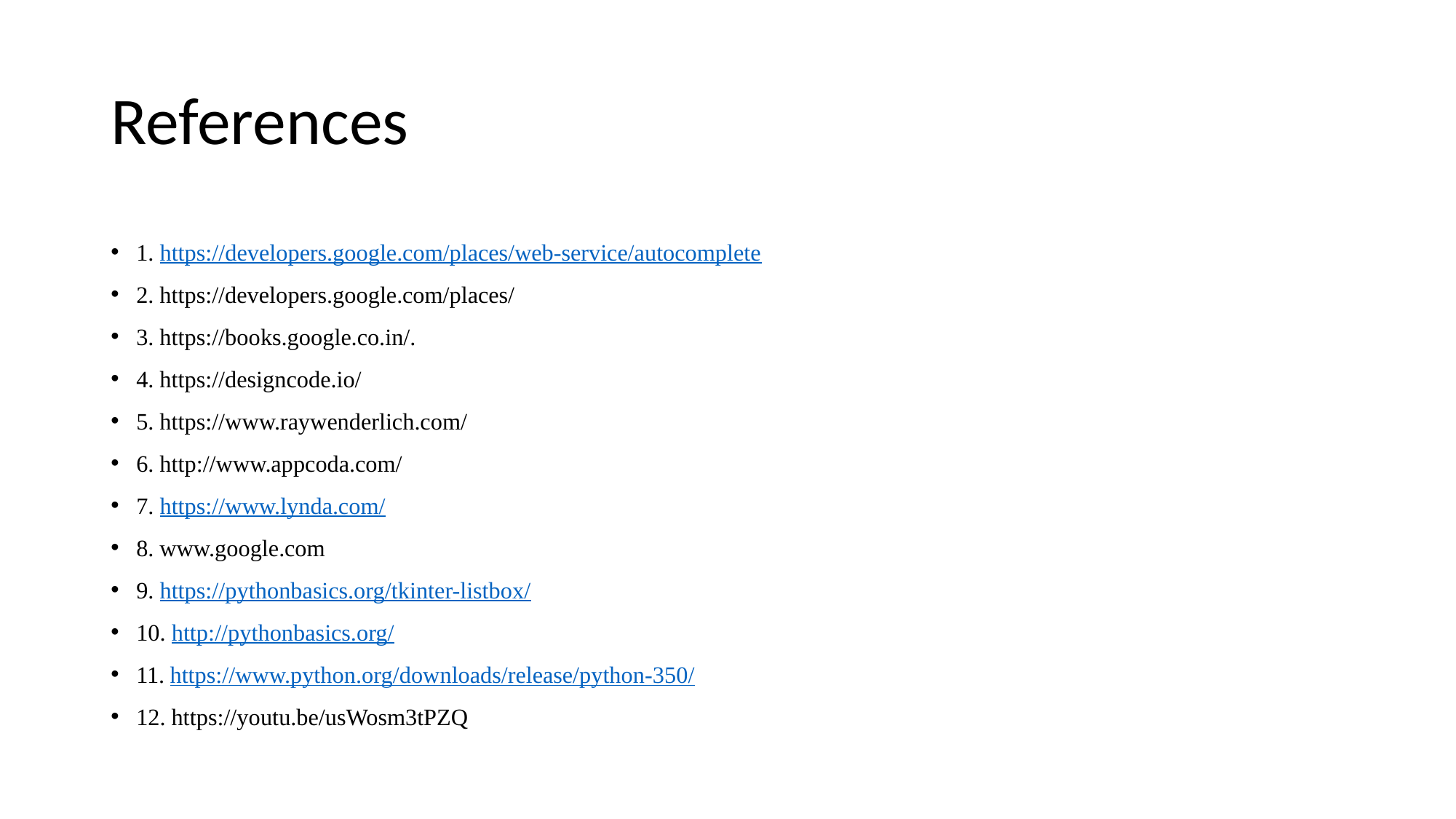

# References
1. https://developers.google.com/places/web-service/autocomplete
2. https://developers.google.com/places/
3. https://books.google.co.in/.
4. https://designcode.io/
5. https://www.raywenderlich.com/
6. http://www.appcoda.com/
7. https://www.lynda.com/
8. www.google.com
9. https://pythonbasics.org/tkinter-listbox/
10. http://pythonbasics.org/
11. https://www.python.org/downloads/release/python-350/
12. https://youtu.be/usWosm3tPZQ